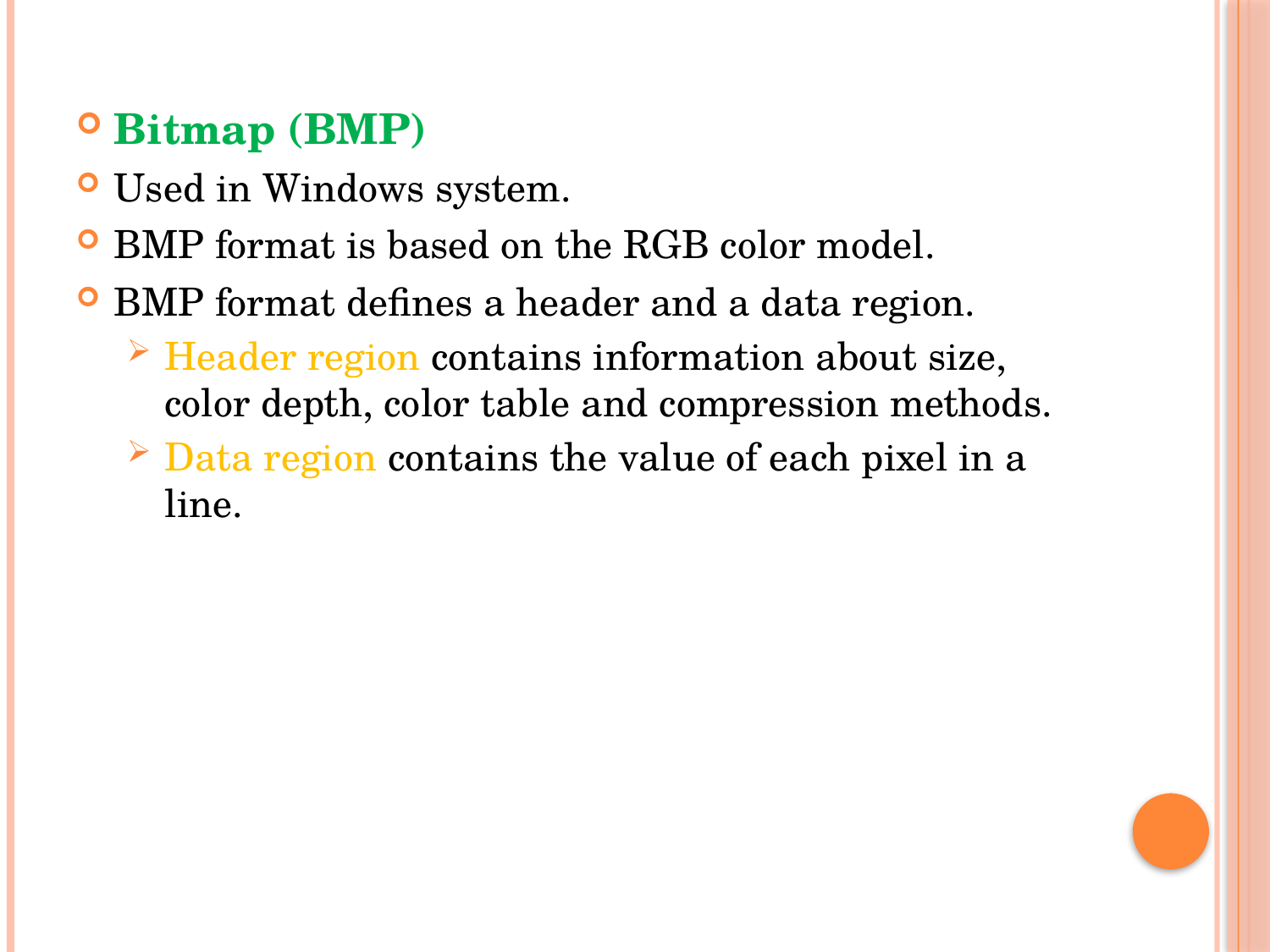

Bitmap (BMP)
Used in Windows system.
BMP format is based on the RGB color model.
BMP format defines a header and a data region.
Header region contains information about size, color depth, color table and compression methods.
Data region contains the value of each pixel in a line.